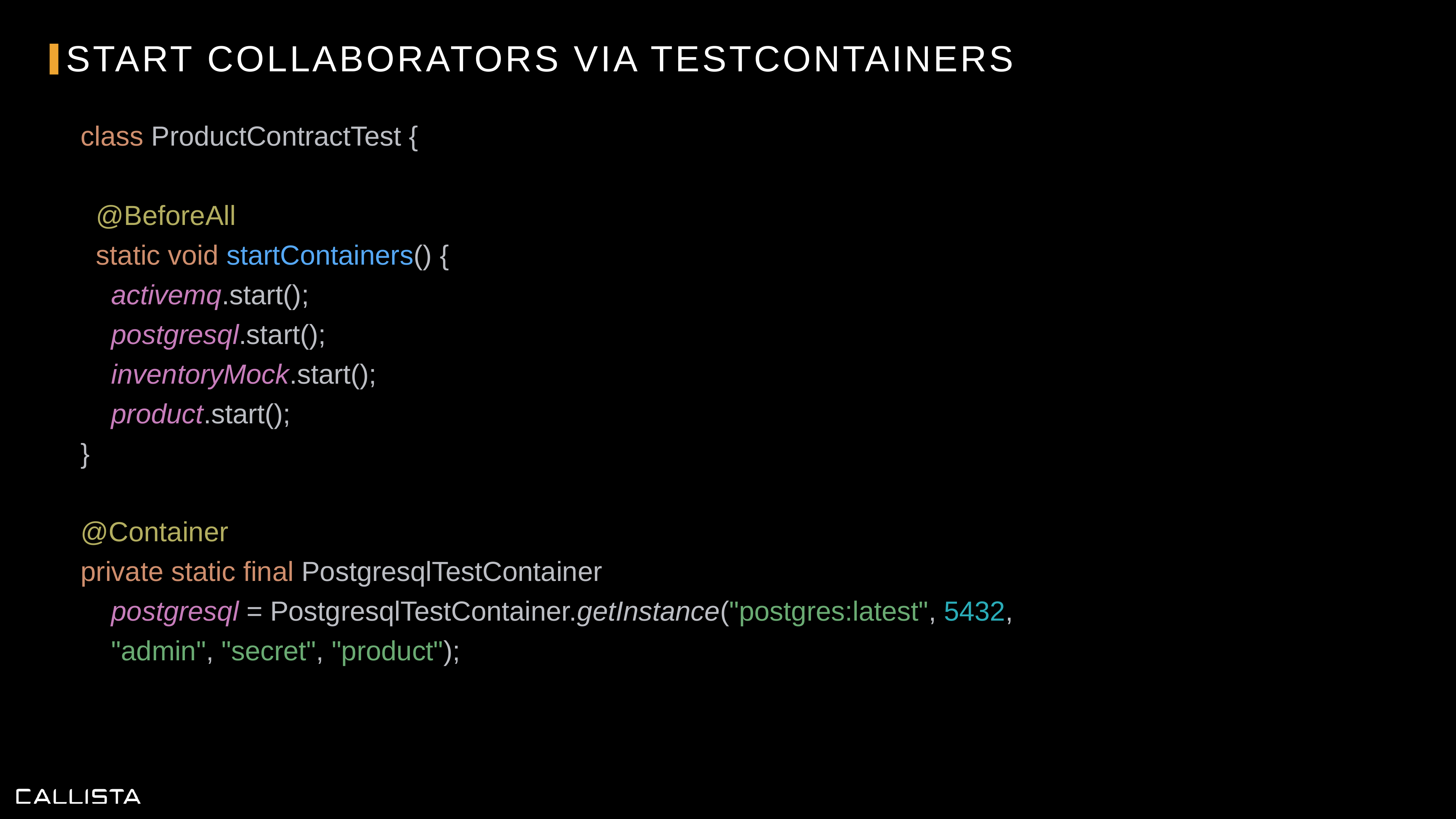

# Start Collaborators viA TestContainers
class ProductContractTest {
  @BeforeAll
  static void startContainers() {
    activemq.start();
    postgresql.start();
    inventoryMock.start();
    product.start();
}
@Container
private static final PostgresqlTestContainer
    postgresql = PostgresqlTestContainer.getInstance("postgres:latest", 5432,
    "admin", "secret", "product");